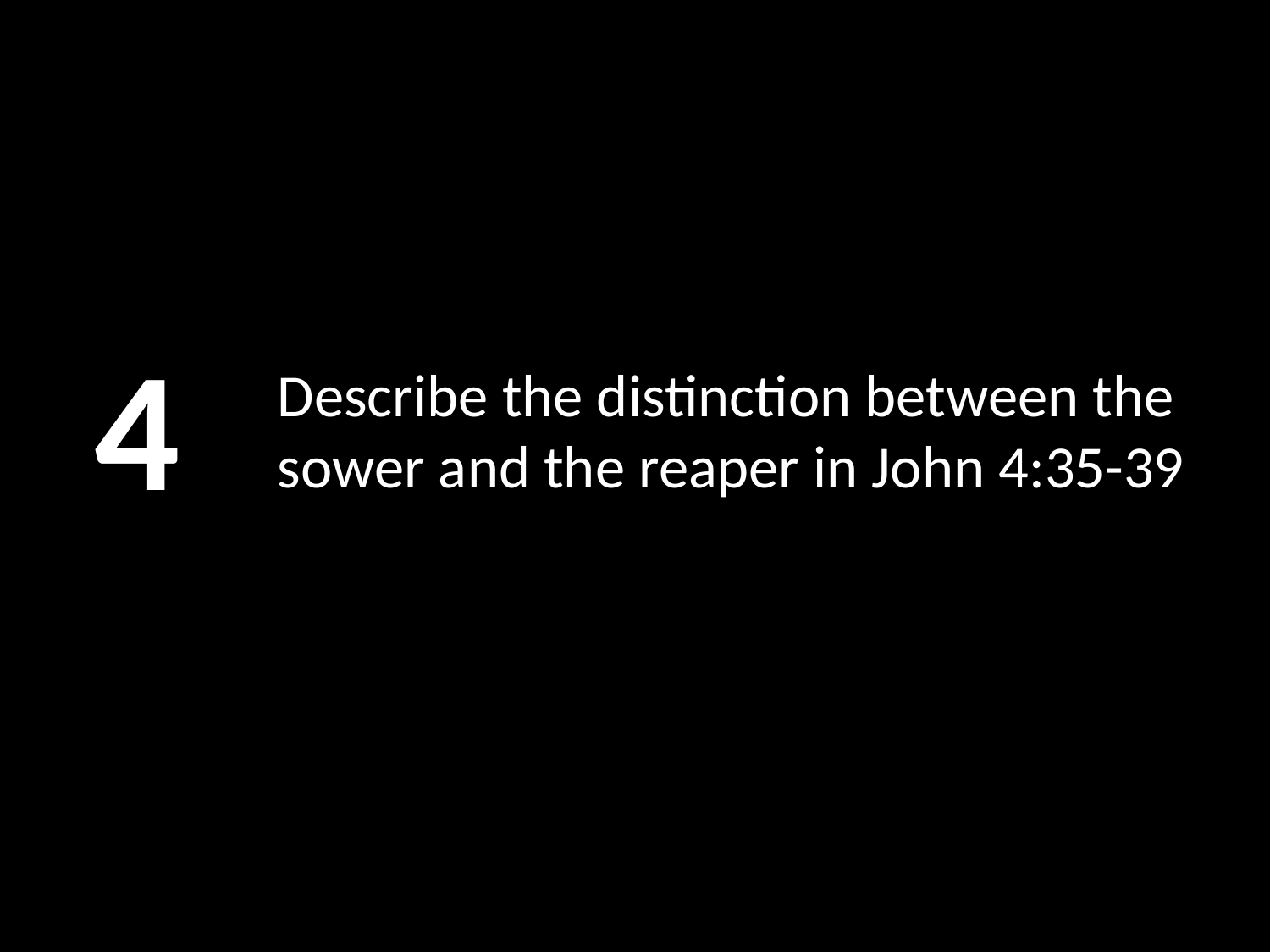

4
# Describe the distinction between the sower and the reaper in John 4:35-39